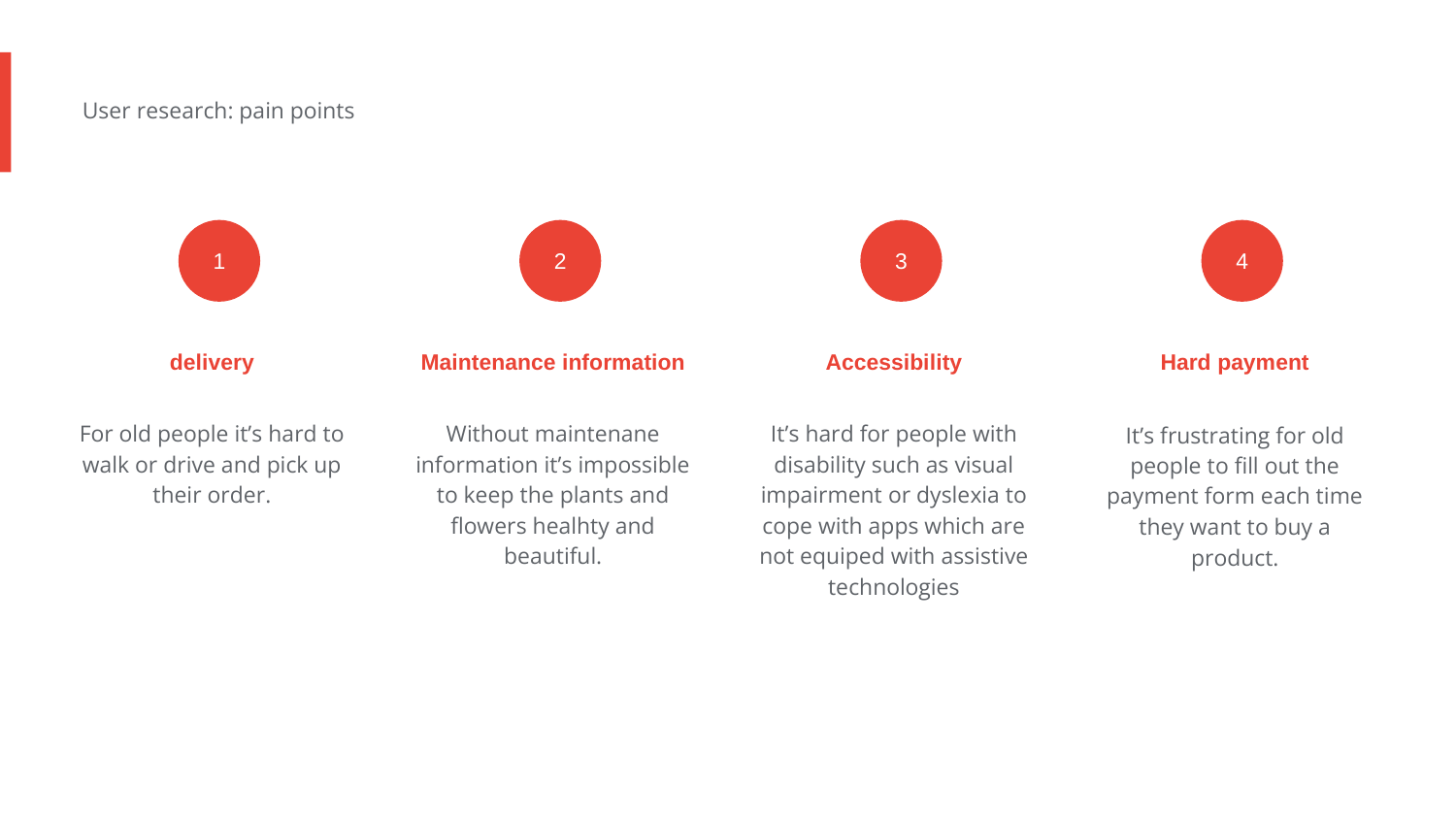

User research: pain points
1
2
3
4
delivery
Maintenance information
Accessibility
Hard payment
For old people it’s hard to walk or drive and pick up their order.
Without maintenane information it’s impossible to keep the plants and flowers healhty and beautiful.
It’s hard for people with disability such as visual impairment or dyslexia to cope with apps which are not equiped with assistive technologies
It’s frustrating for old people to fill out the payment form each time they want to buy a product.